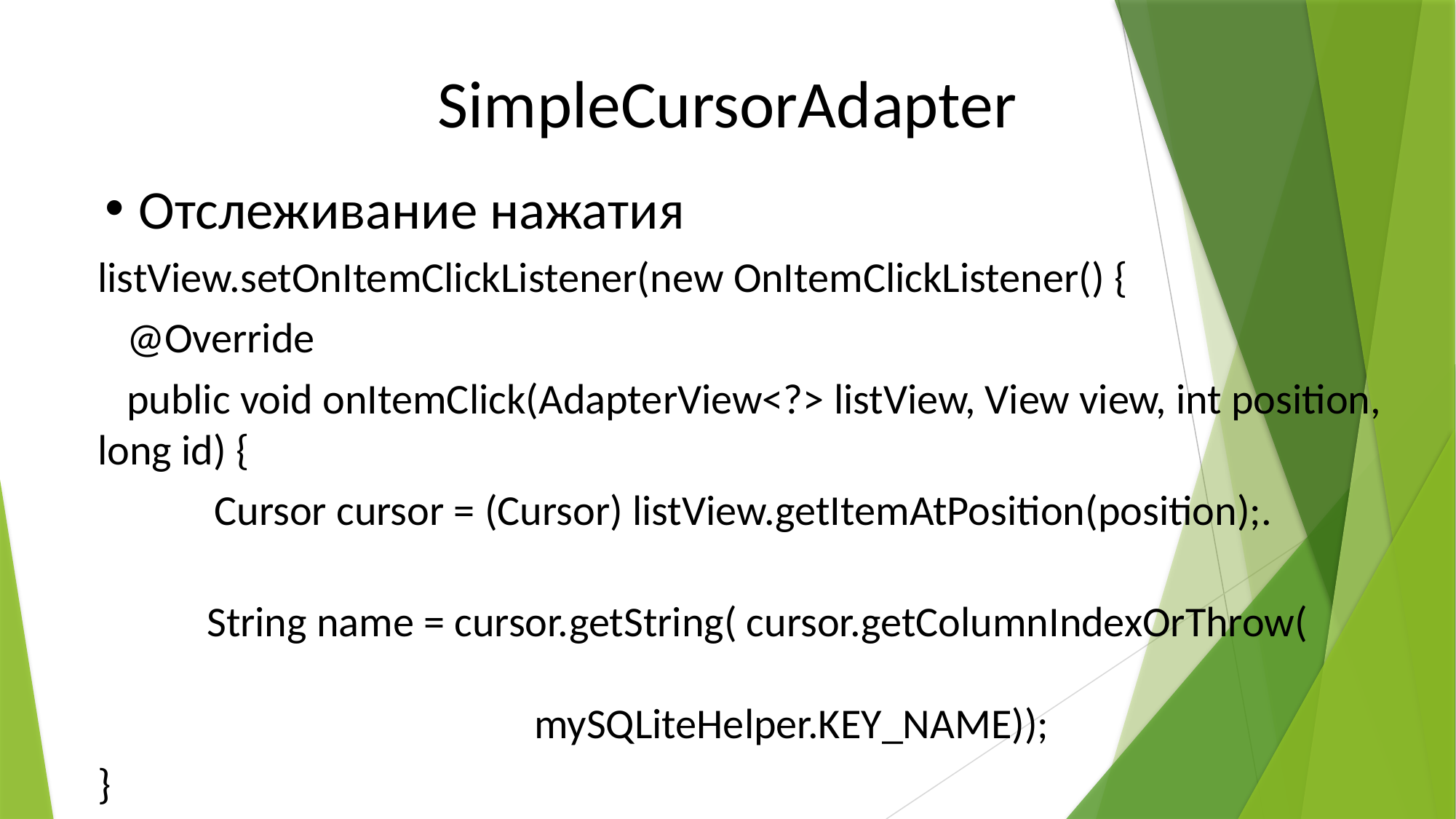

SimpleCursorAdapter
Отслеживание нажатия
listView.setOnItemClickListener(new OnItemClickListener() {
   @Override
   public void onItemClick(AdapterView<?> listView, View view, int position, long id) {
	Cursor cursor = (Cursor) listView.getItemAtPosition(position);.
	String name = cursor.getString( cursor.getColumnIndexOrThrow(   				       											mySQLiteHelper.KEY_NAME));
}
});